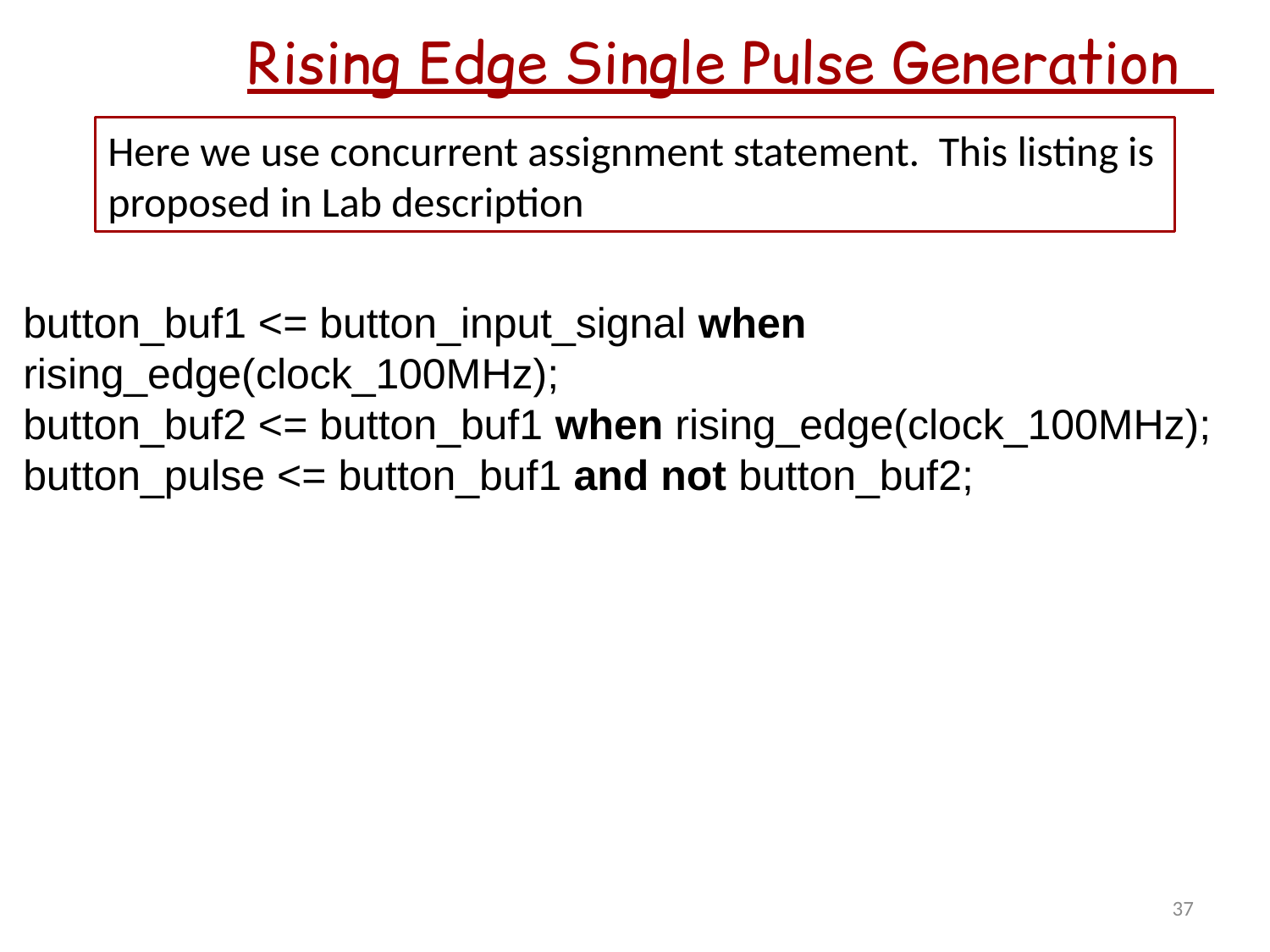

# Rising Edge Single Pulse Generation
Here we use concurrent assignment statement.  This listing is proposed in Lab description
button_buf1 <= button_input_signal when rising_edge(clock_100MHz);
button_buf2 <= button_buf1 when rising_edge(clock_100MHz); button_pulse <= button_buf1 and not button_buf2;
37